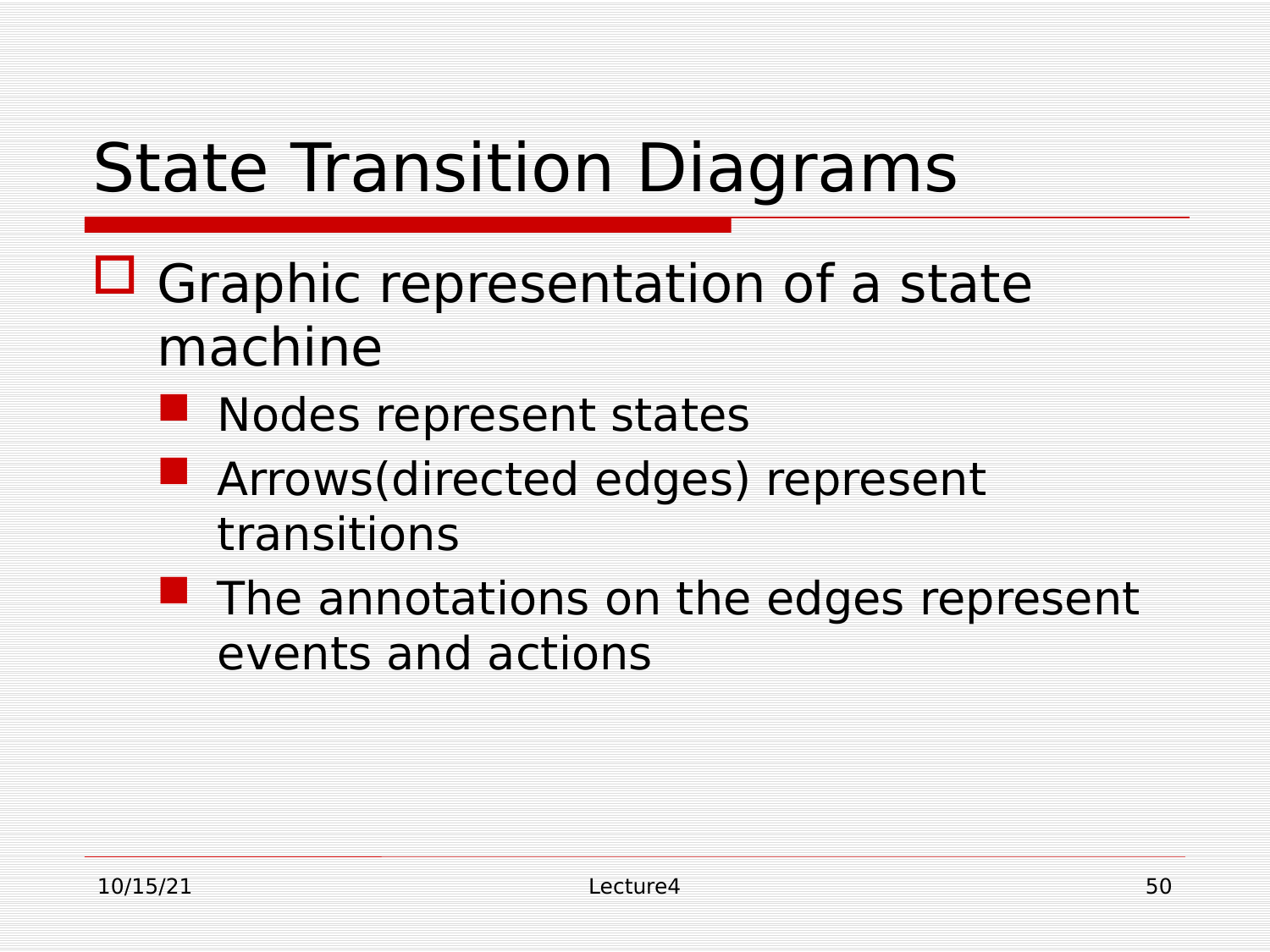

# State Transition Diagrams
Graphic representation of a state machine
Nodes represent states
Arrows(directed edges) represent transitions
The annotations on the edges represent events and actions
10/15/21
Lecture4
50